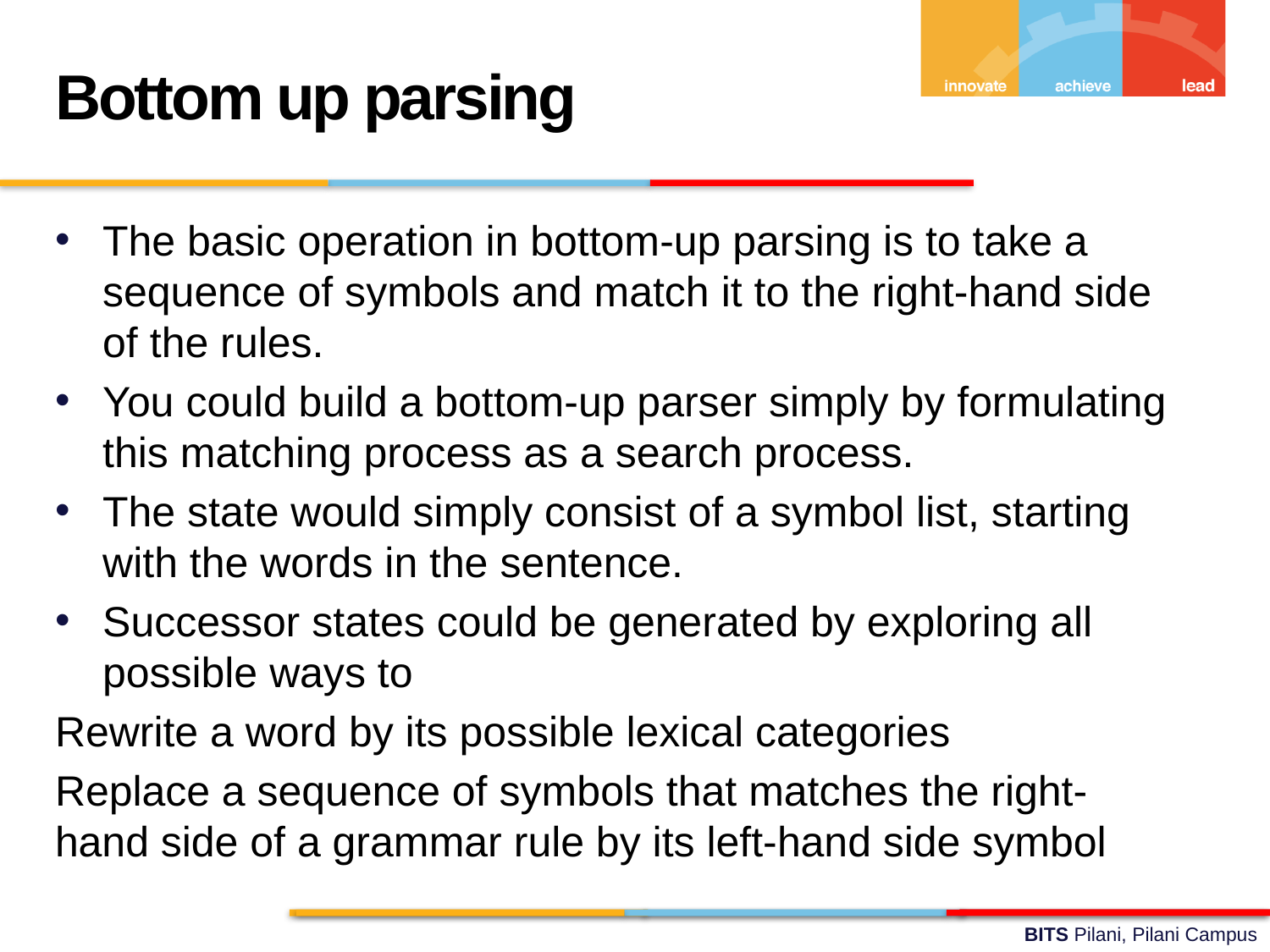

Bottom up parsing
The basic operation in bottom-up parsing is to take a sequence of symbols and match it to the right-hand side of the rules.
You could build a bottom-up parser simply by formulating this matching process as a search process.
The state would simply consist of a symbol list, starting with the words in the sentence.
Successor states could be generated by exploring all possible ways to
Rewrite a word by its possible lexical categories
Replace a sequence of symbols that matches the right-hand side of a grammar rule by its left-hand side symbol